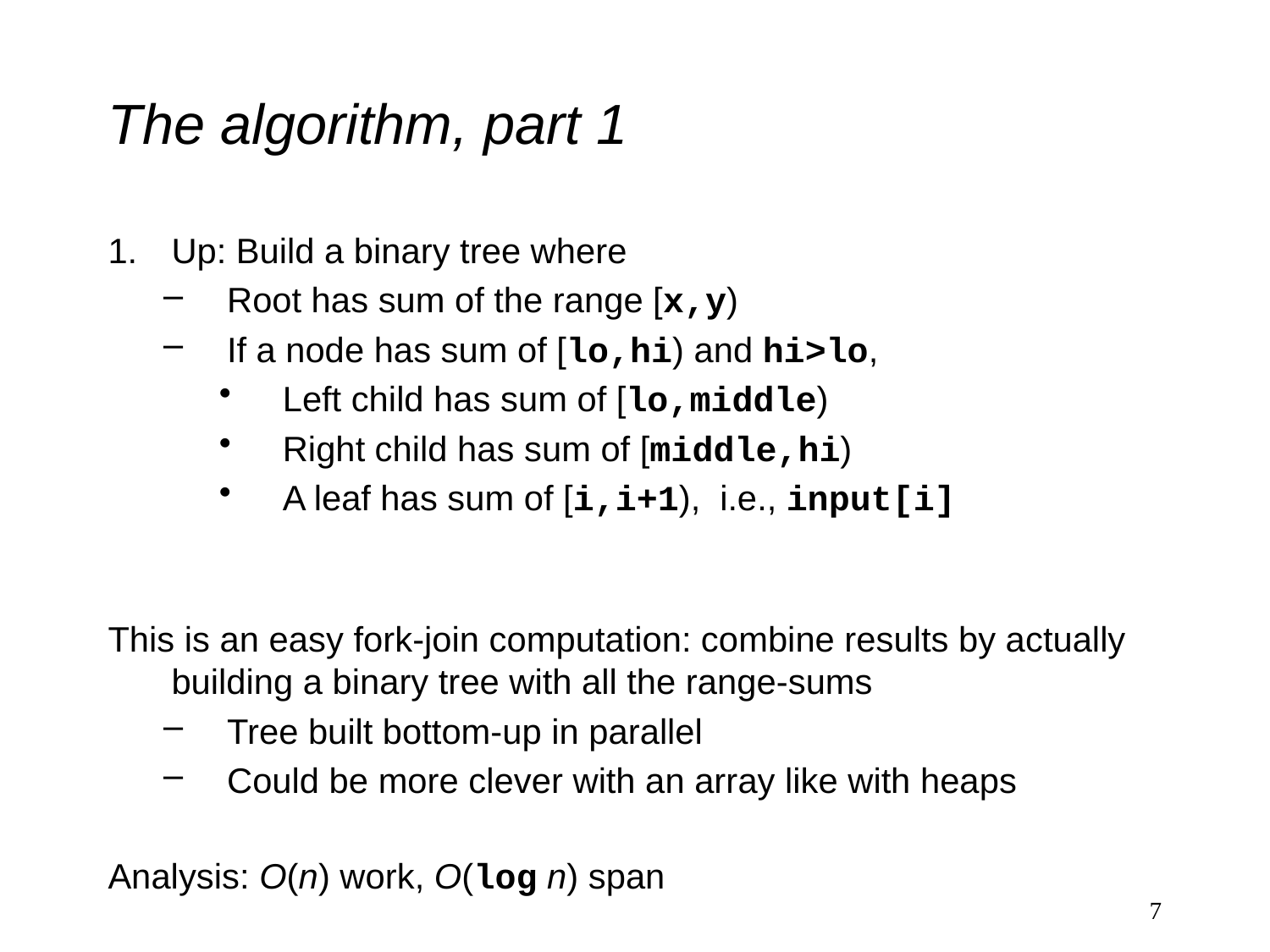

# The algorithm, part 1
Up: Build a binary tree where
Root has sum of the range [x,y)
If a node has sum of [lo,hi) and hi>lo,
Left child has sum of [lo,middle)
Right child has sum of [middle,hi)
A leaf has sum of [i,i+1),  i.e., input[i]

This is an easy fork-join computation: combine results by actually building a binary tree with all the range-sums
Tree built bottom-up in parallel
Could be more clever with an array like with heaps

Analysis: O(n) work, O(log n) span
7